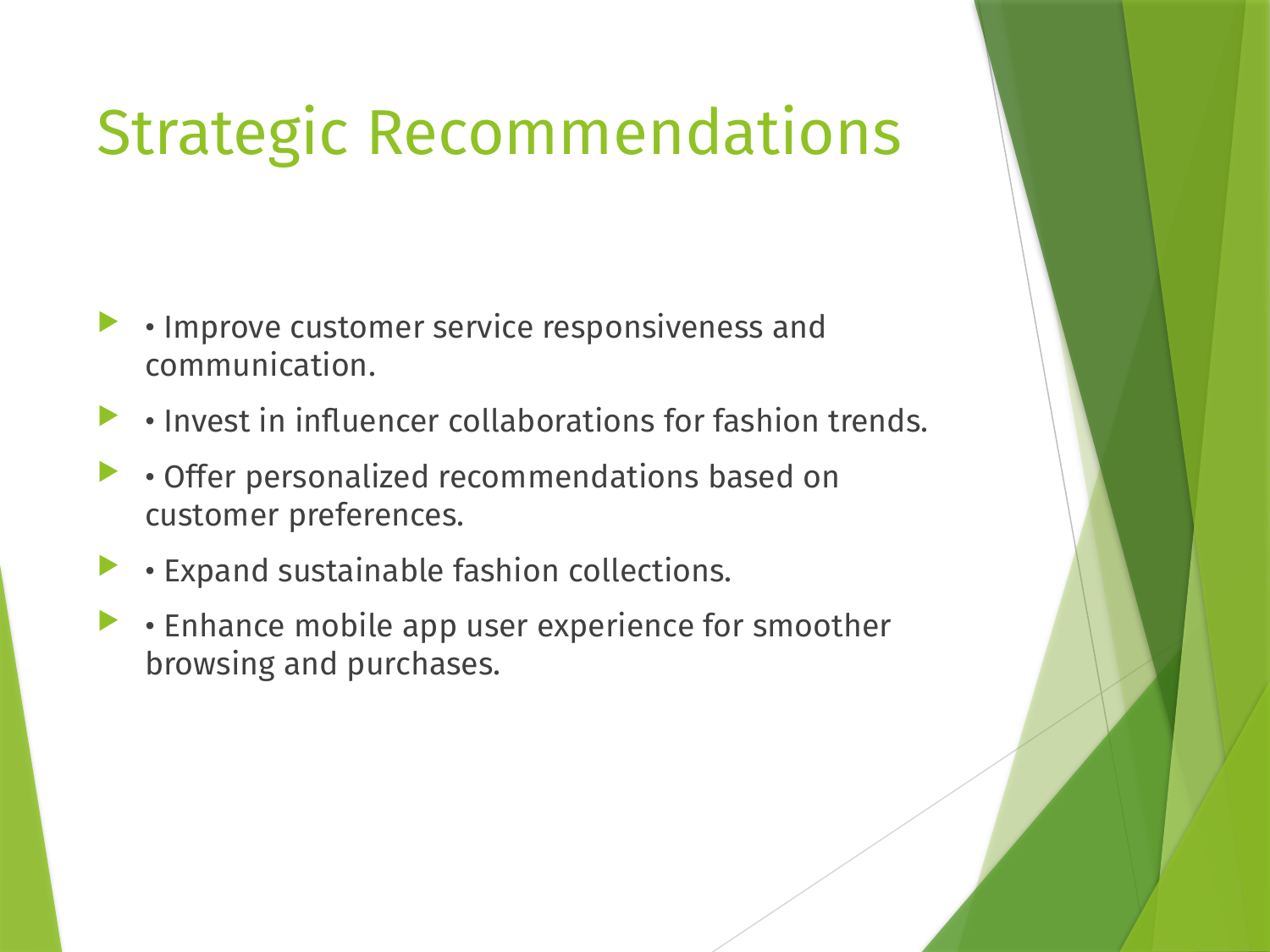

# Strategic Recommendations
• Improve customer service responsiveness and communication.
• Invest in influencer collaborations for fashion trends.
• Offer personalized recommendations based on customer preferences.
• Expand sustainable fashion collections.
• Enhance mobile app user experience for smoother browsing and purchases.